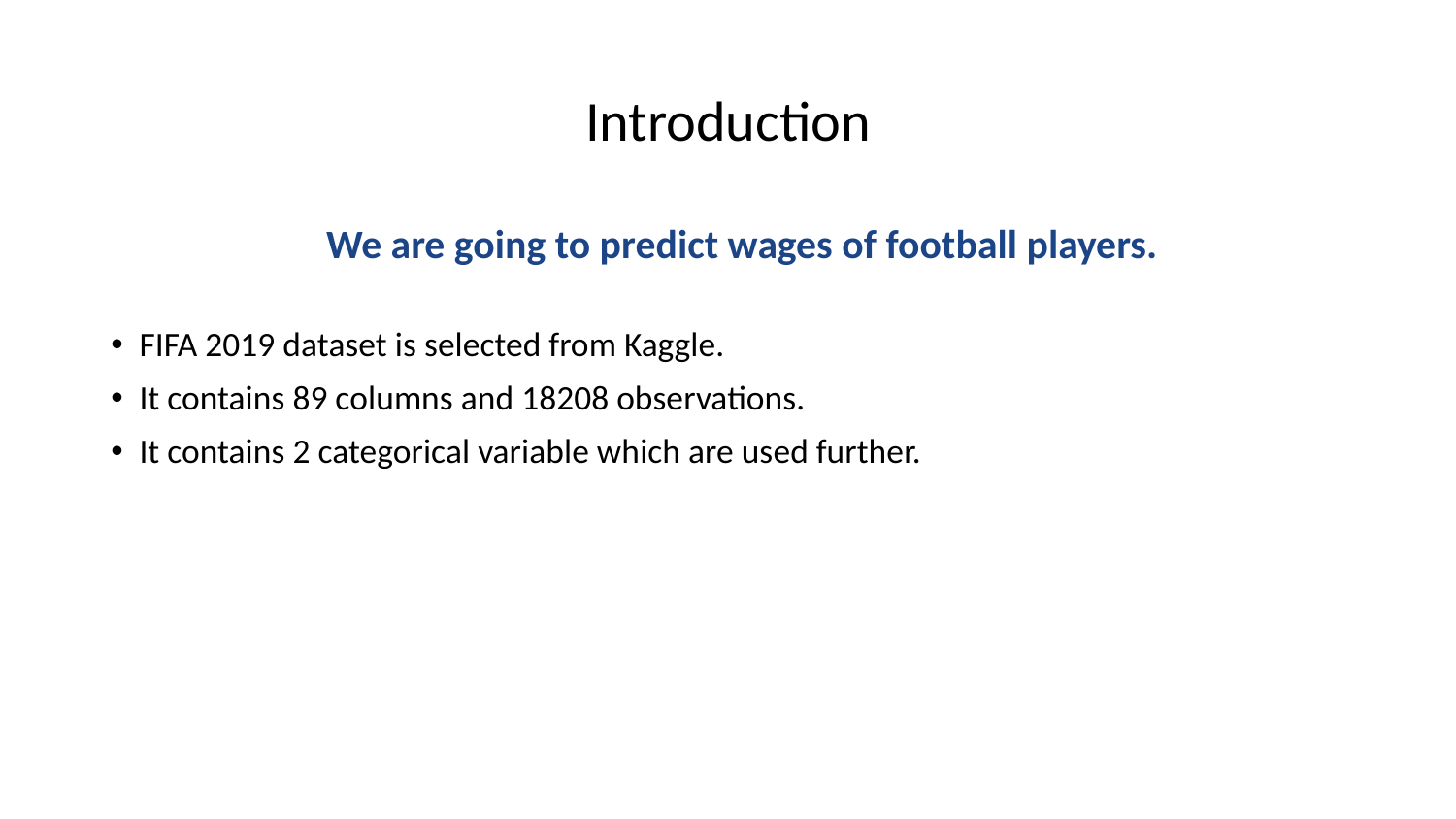

# Introduction
We are going to predict wages of football players.

FIFA 2019 dataset is selected from Kaggle.
It contains 89 columns and 18208 observations.
It contains 2 categorical variable which are used further.